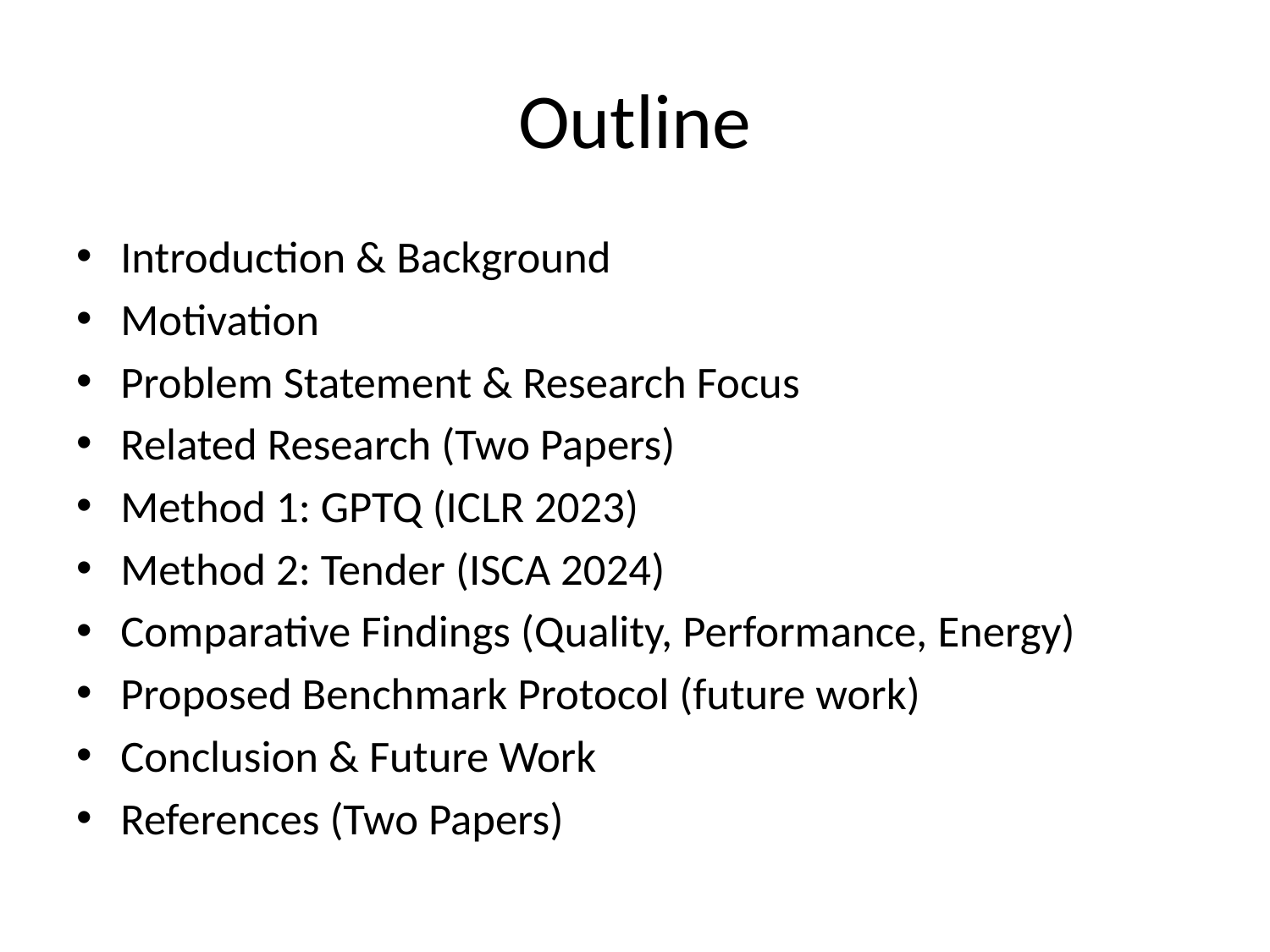

# Outline
Introduction & Background
Motivation
Problem Statement & Research Focus
Related Research (Two Papers)
Method 1: GPTQ (ICLR 2023)
Method 2: Tender (ISCA 2024)
Comparative Findings (Quality, Performance, Energy)
Proposed Benchmark Protocol (future work)
Conclusion & Future Work
References (Two Papers)